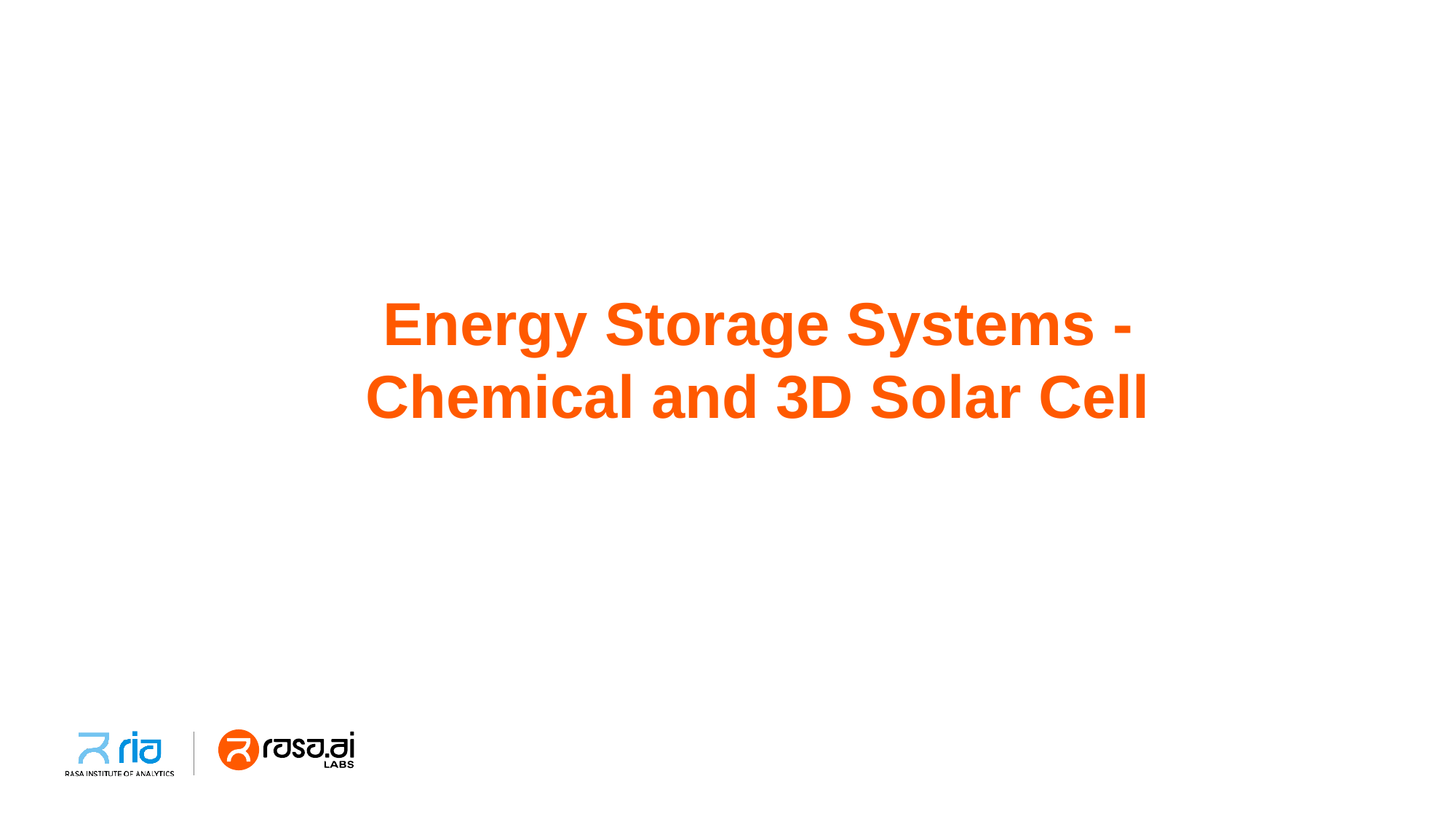

# Energy Storage Systems - Chemical and 3D Solar Cell